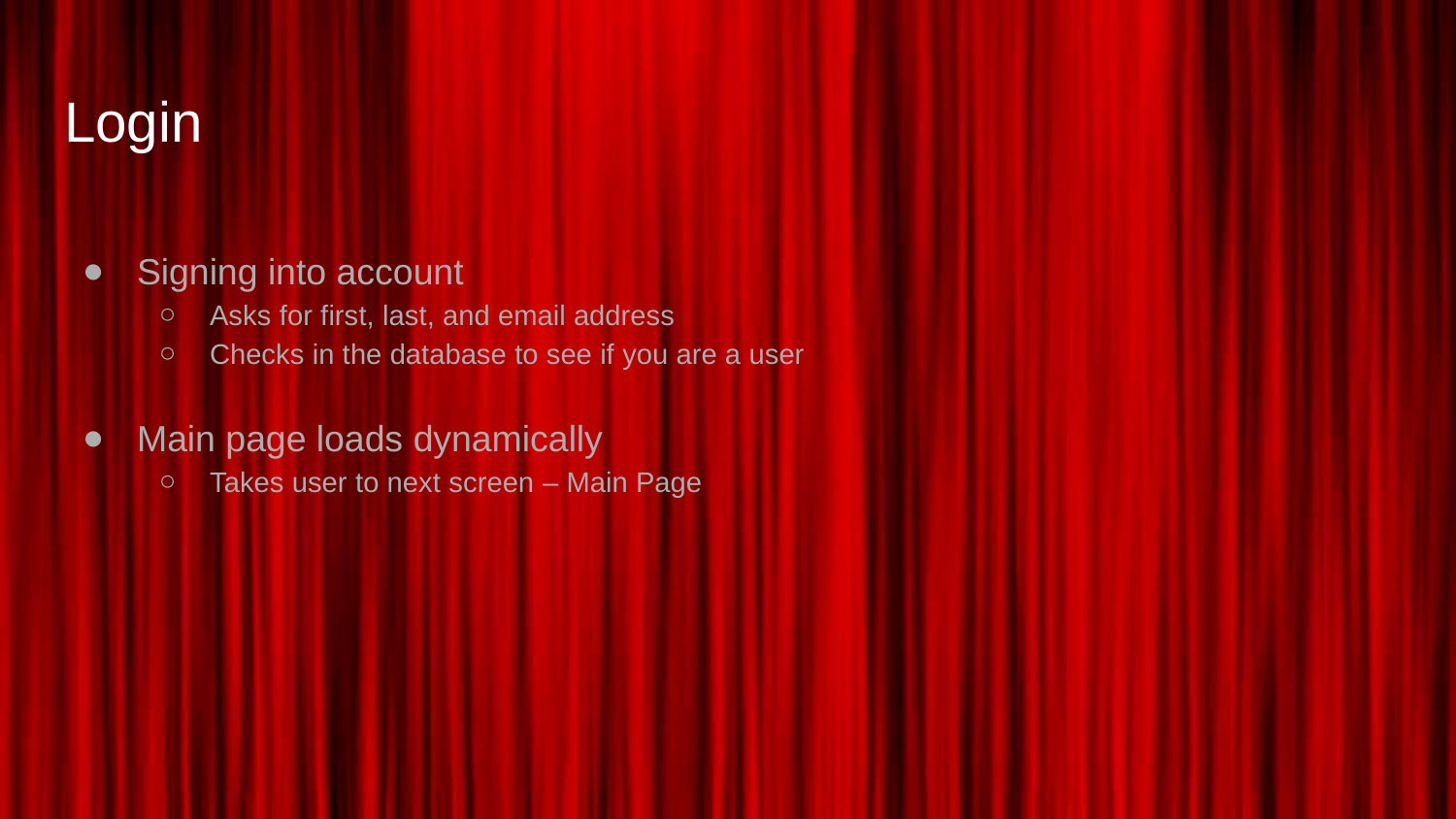

# Login

Signing into account
Asks for first, last, and email address
Checks in the database to see if you are a user
Main page loads dynamically
Takes user to next screen – Main Page